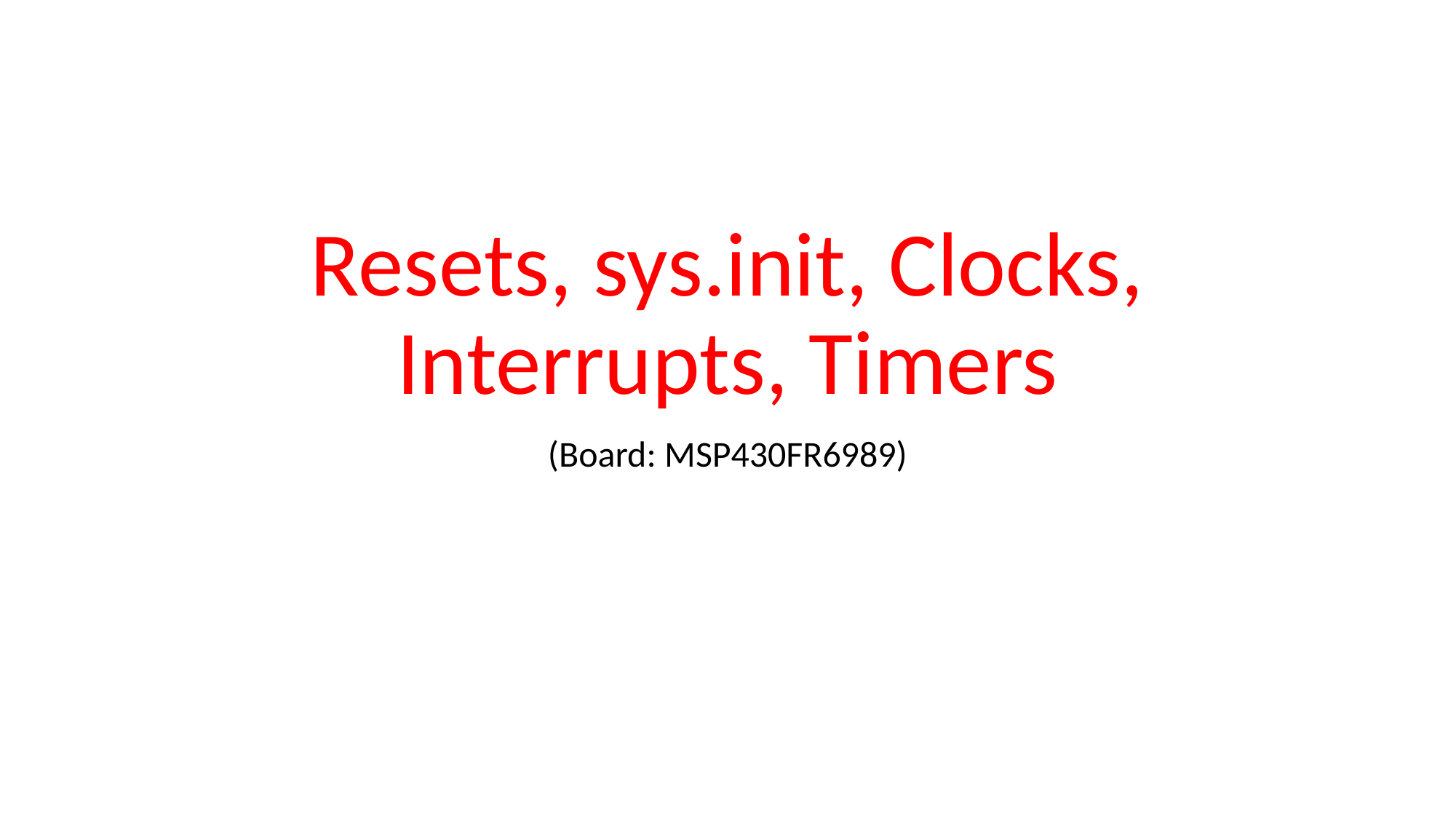

# Resets, sys.init, Clocks, Interrupts, Timers
(Board: MSP430FR6989)